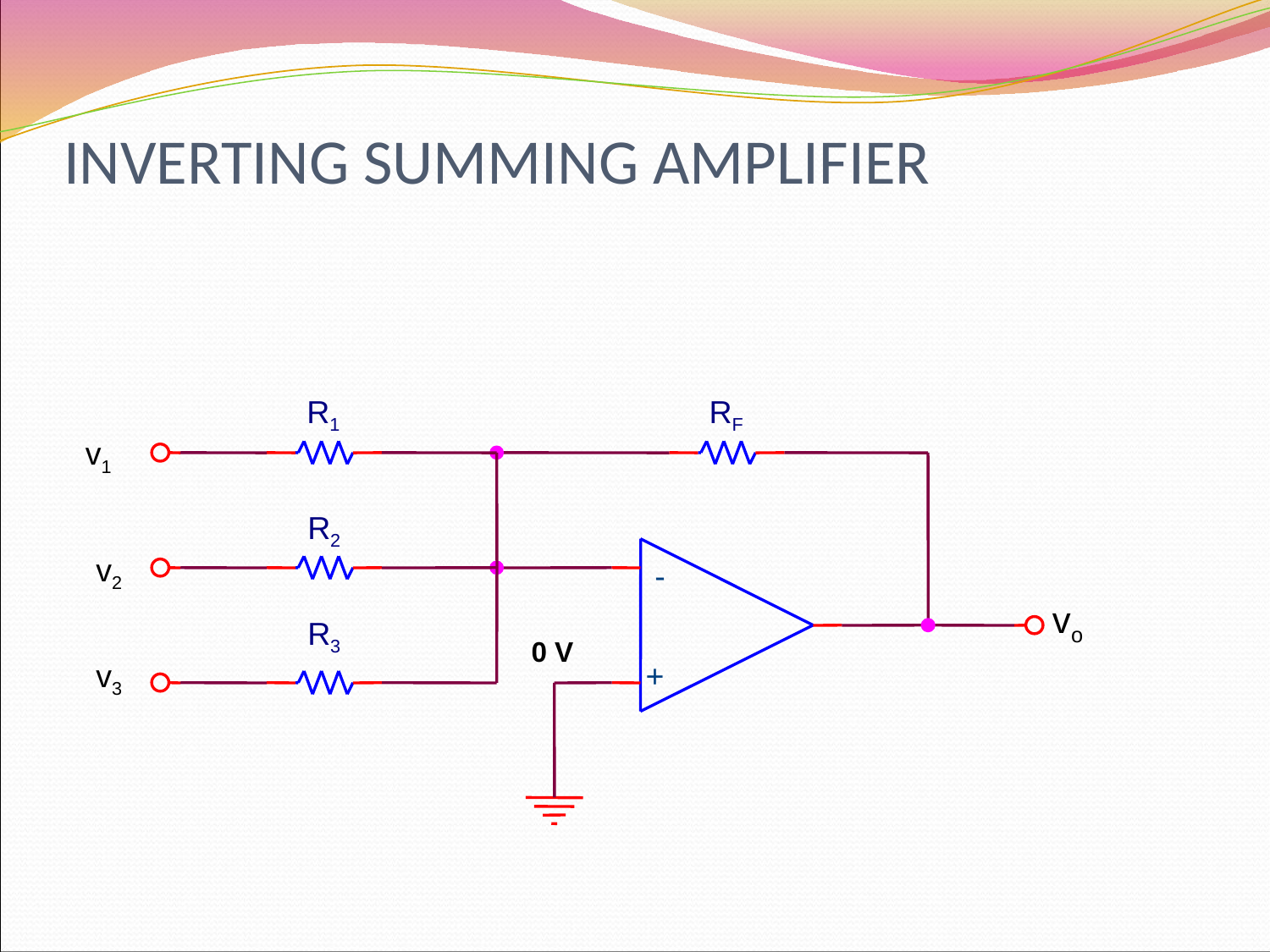

# INVERTING SUMMING AMPLIFIER
R1
RF
v1

R2

v2

-

vo
R3

0 V
v3
+